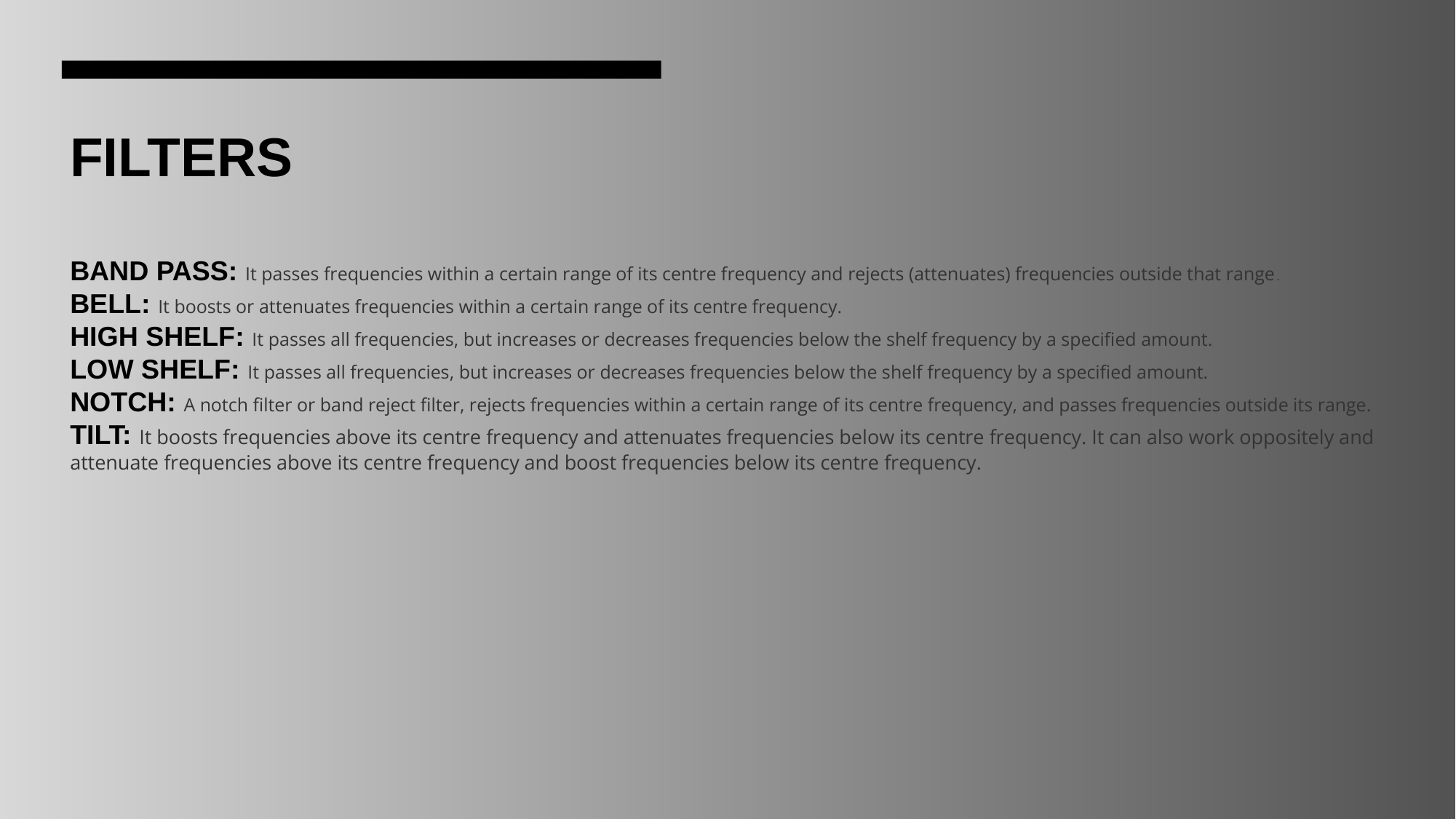

# FILTERS BAND PASS: It passes frequencies within a certain range of its centre frequency and rejects (attenuates) frequencies outside that range. BELL: It boosts or attenuates frequencies within a certain range of its centre frequency. HIGH SHELF: It passes all frequencies, but increases or decreases frequencies below the shelf frequency by a specified amount. LOW SHELF: It passes all frequencies, but increases or decreases frequencies below the shelf frequency by a specified amount. NOTCH: A notch filter or band reject filter, rejects frequencies within a certain range of its centre frequency, and passes frequencies outside its range. TILT: It boosts frequencies above its centre frequency and attenuates frequencies below its centre frequency. It can also work oppositely and attenuate frequencies above its centre frequency and boost frequencies below its centre frequency.